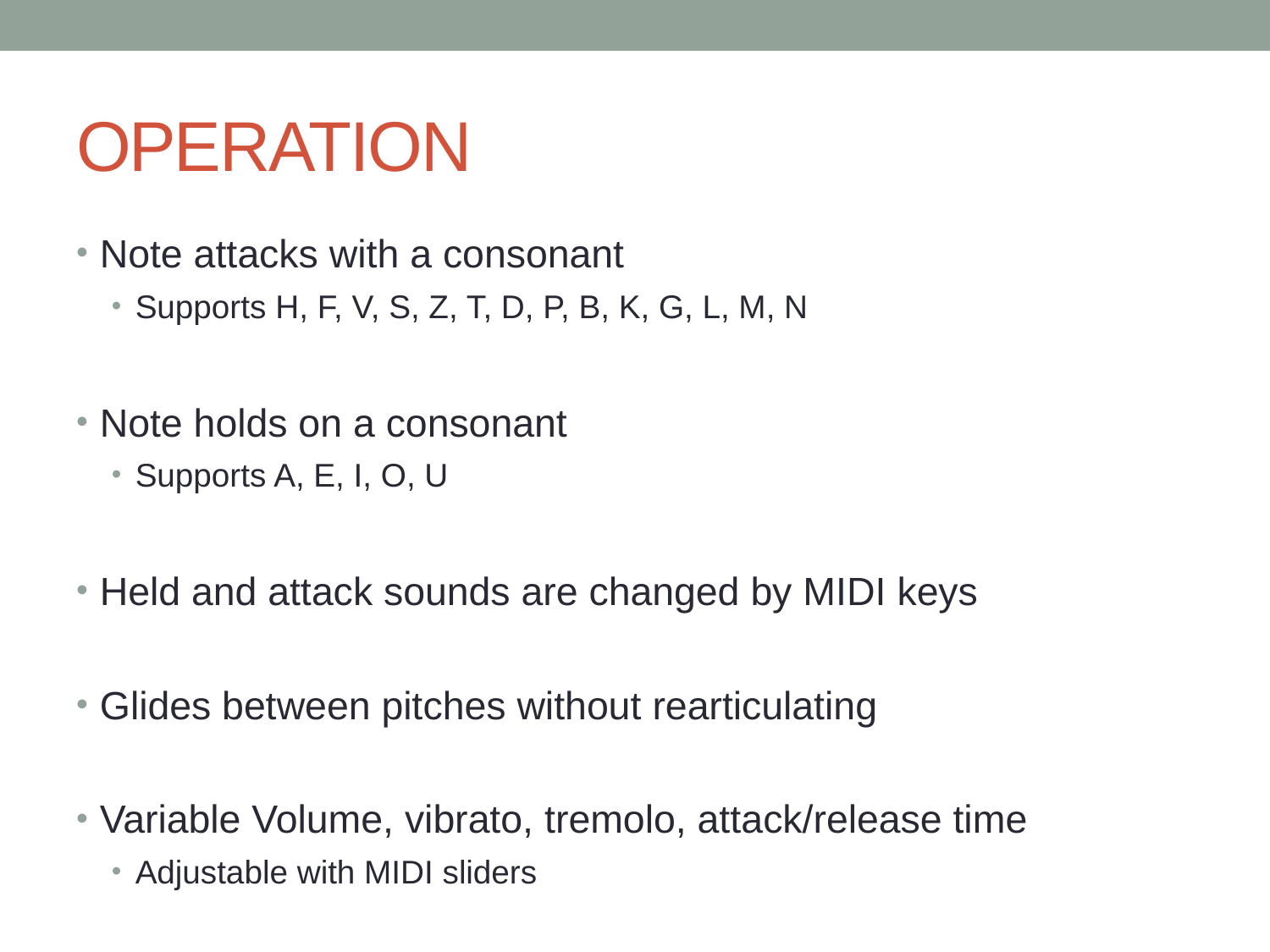

# OPERATION
Note attacks with a consonant
Supports H, F, V, S, Z, T, D, P, B, K, G, L, M, N

Note holds on a consonant
Supports A, E, I, O, U

Held and attack sounds are changed by MIDI keys

Glides between pitches without rearticulating

Variable Volume, vibrato, tremolo, attack/release time
Adjustable with MIDI sliders